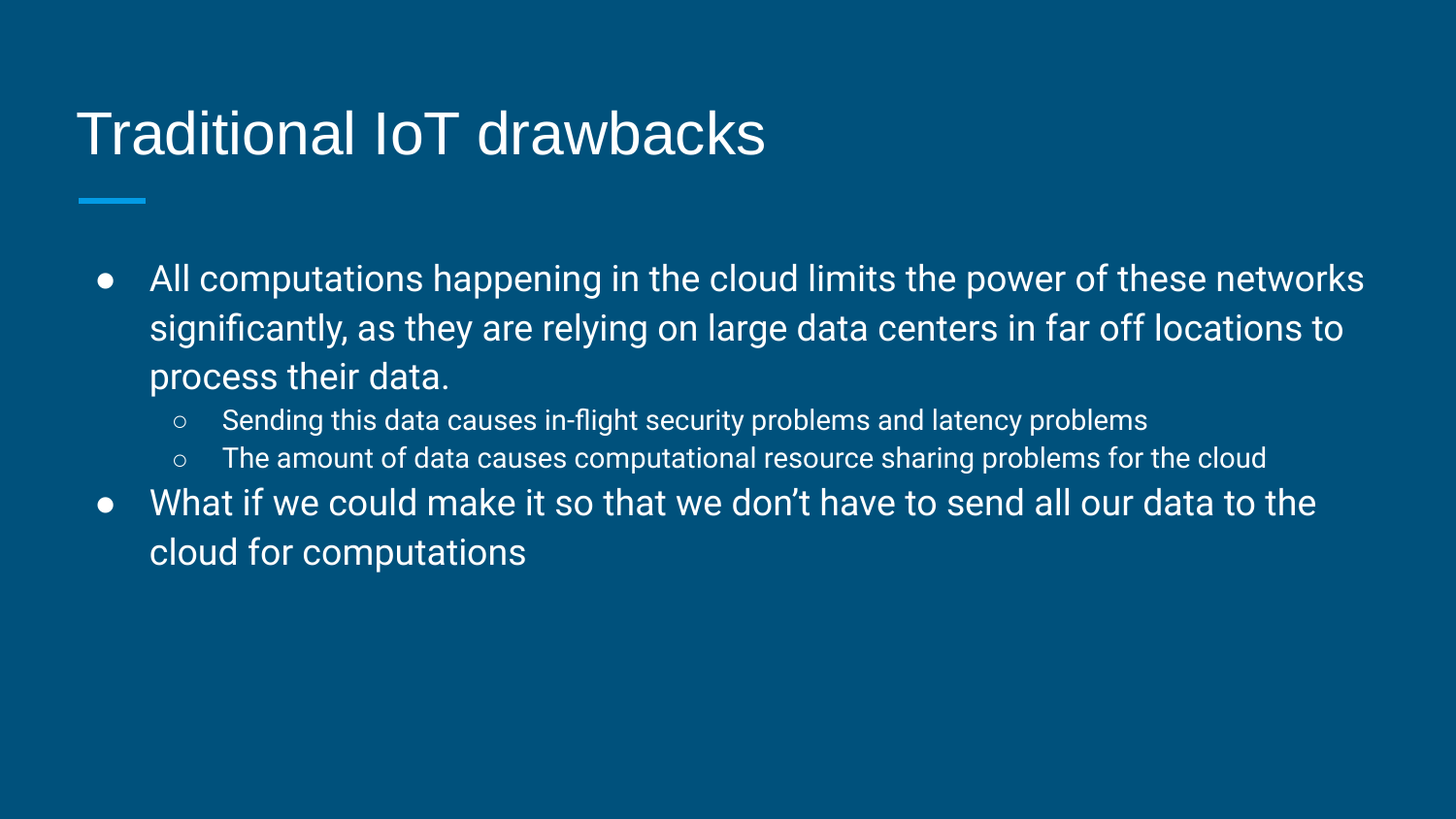

# Traditional IoT drawbacks
All computations happening in the cloud limits the power of these networks significantly, as they are relying on large data centers in far off locations to process their data.
Sending this data causes in-flight security problems and latency problems
The amount of data causes computational resource sharing problems for the cloud
What if we could make it so that we don’t have to send all our data to the cloud for computations